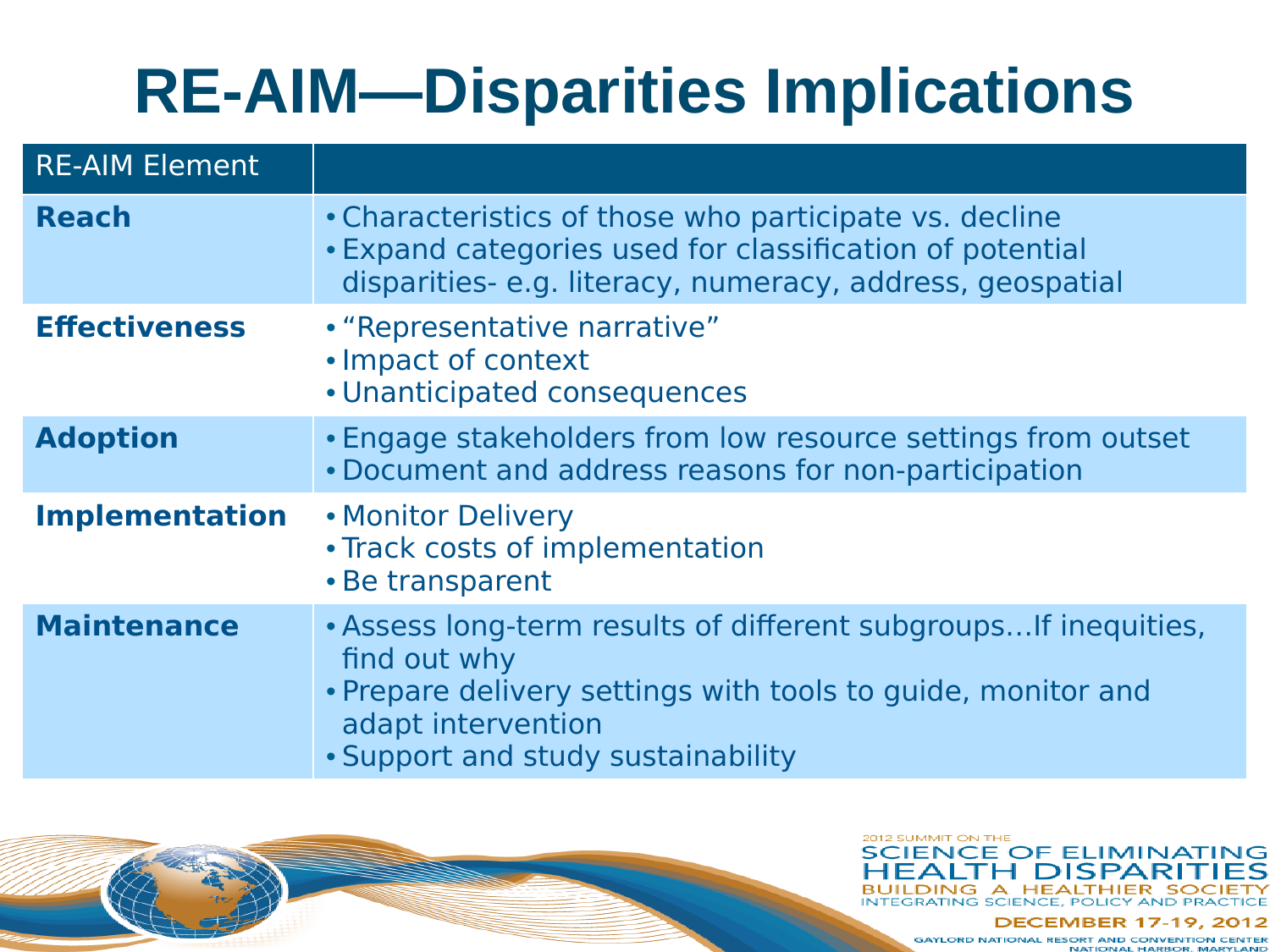

RE-AIM—Disparities Implications
| RE-AIM Element |  |
| --- | --- |
| Reach | Characteristics of those who participate vs. decline Expand categories used for classification of potential disparities- e.g. literacy, numeracy, address, geospatial |
| Effectiveness | “Representative narrative” Impact of context Unanticipated consequences |
| Adoption | Engage stakeholders from low resource settings from outset Document and address reasons for non-participation |
| Implementation | Monitor Delivery Track costs of implementation Be transparent |
| Maintenance | Assess long-term results of different subgroups…If inequities, find out why Prepare delivery settings with tools to guide, monitor and adapt intervention Support and study sustainability |